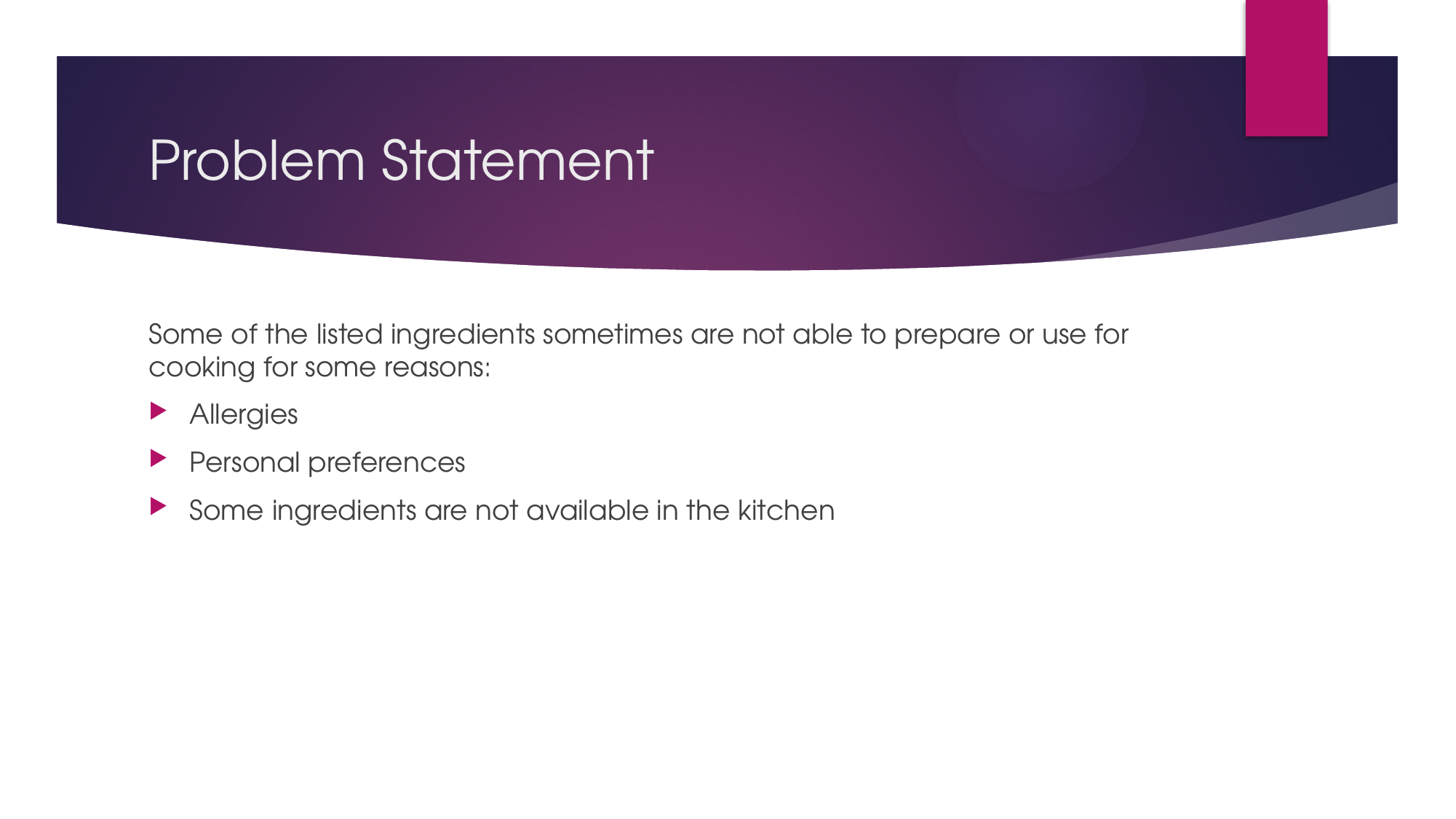

# Problem Statement
Some of the listed ingredients sometimes are not able to prepare or use for cooking for some reasons:
Allergies
Personal preferences
Some ingredients are not available in the kitchen